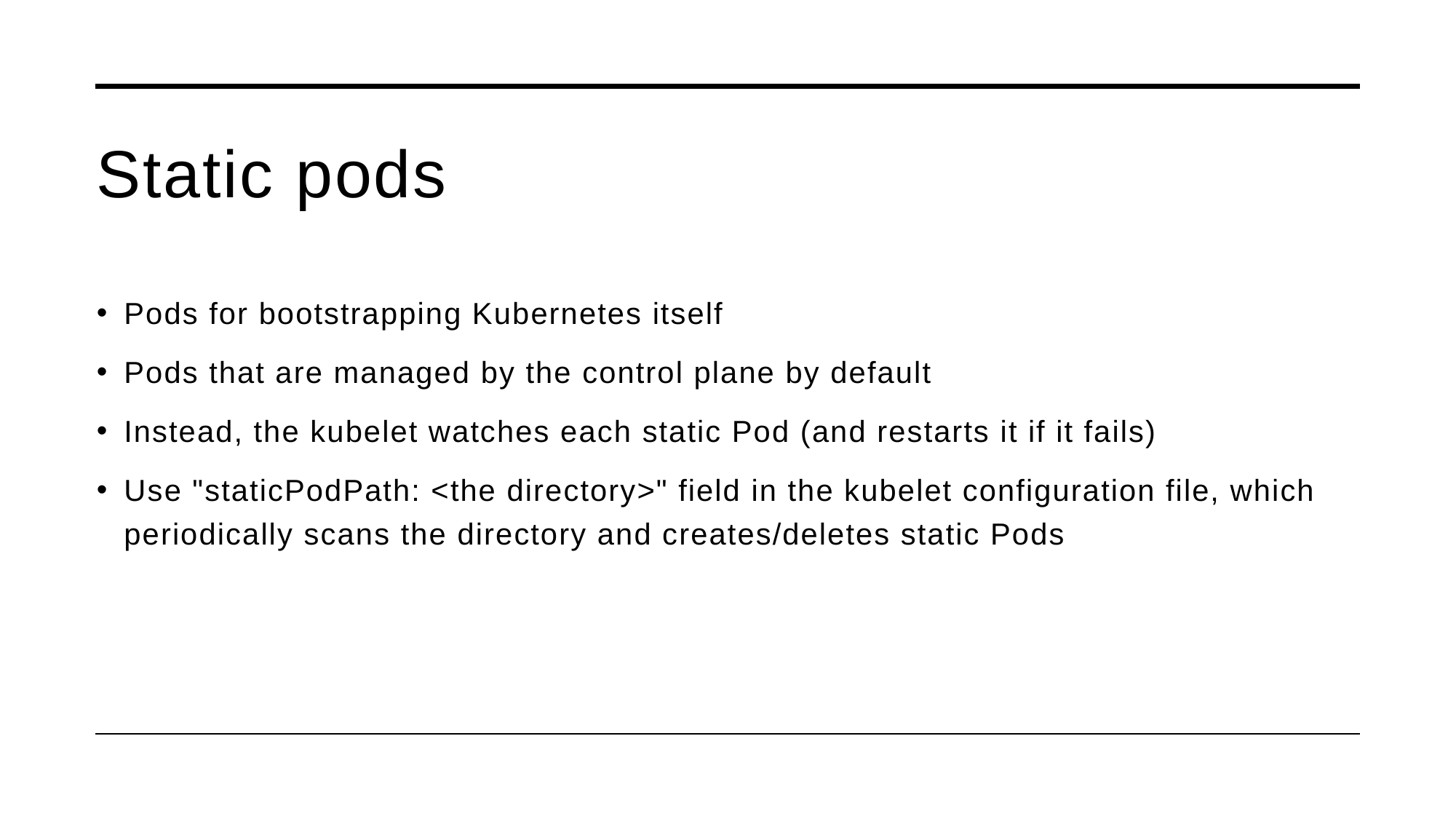

# Static pods
Pods for bootstrapping Kubernetes itself
Pods that are managed by the control plane by default
Instead, the kubelet watches each static Pod (and restarts it if it fails)
Use "staticPodPath: <the directory>" field in the kubelet configuration file, which periodically scans the directory and creates/deletes static Pods